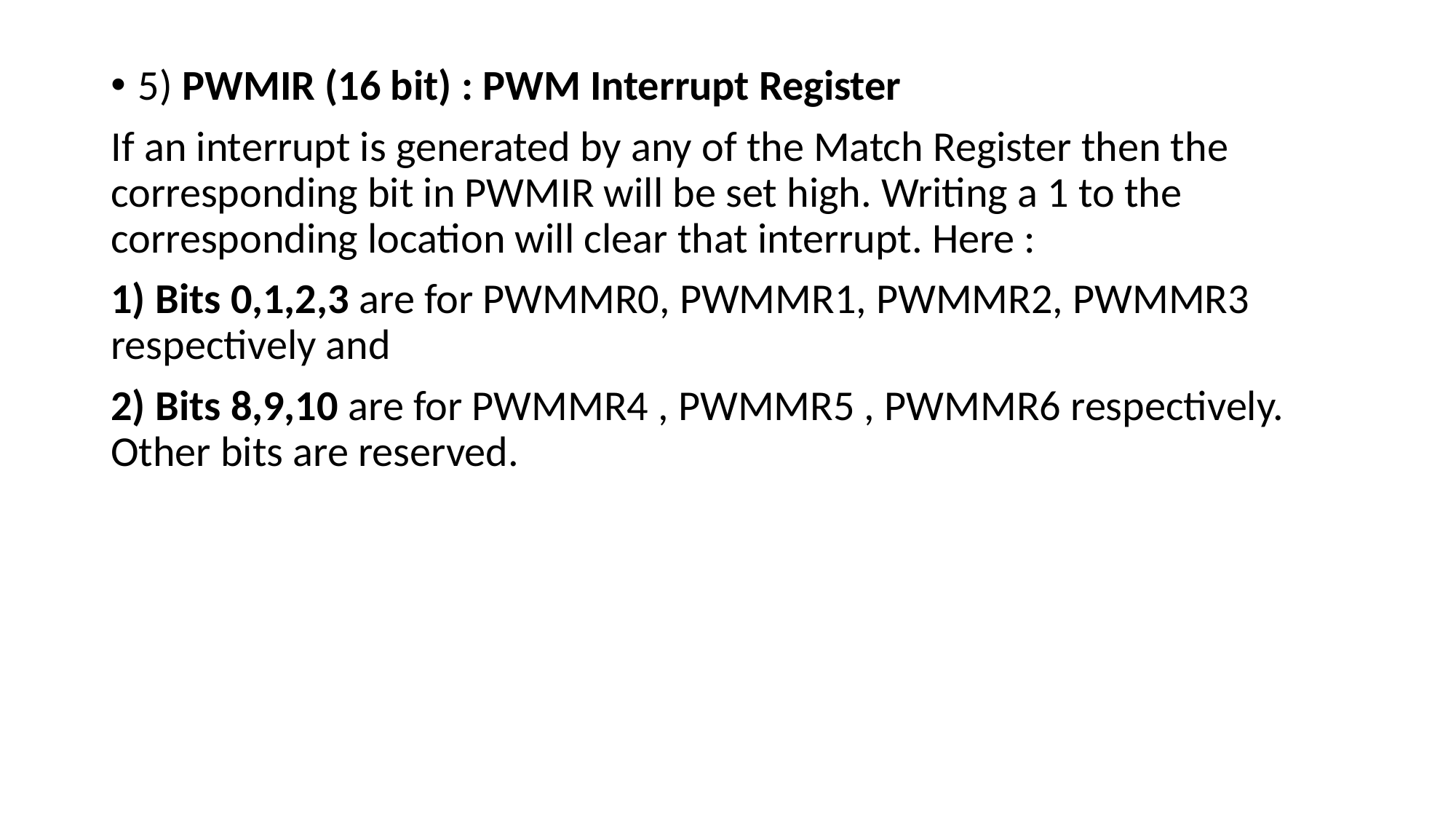

5) PWMIR (16 bit) : PWM Interrupt Register
If an interrupt is generated by any of the Match Register then the corresponding bit in PWMIR will be set high. Writing a 1 to the corresponding location will clear that interrupt. Here :
1) Bits 0,1,2,3 are for PWMMR0, PWMMR1, PWMMR2, PWMMR3 respectively and
2) Bits 8,9,10 are for PWMMR4 , PWMMR5 , PWMMR6 respectively. Other bits are reserved.